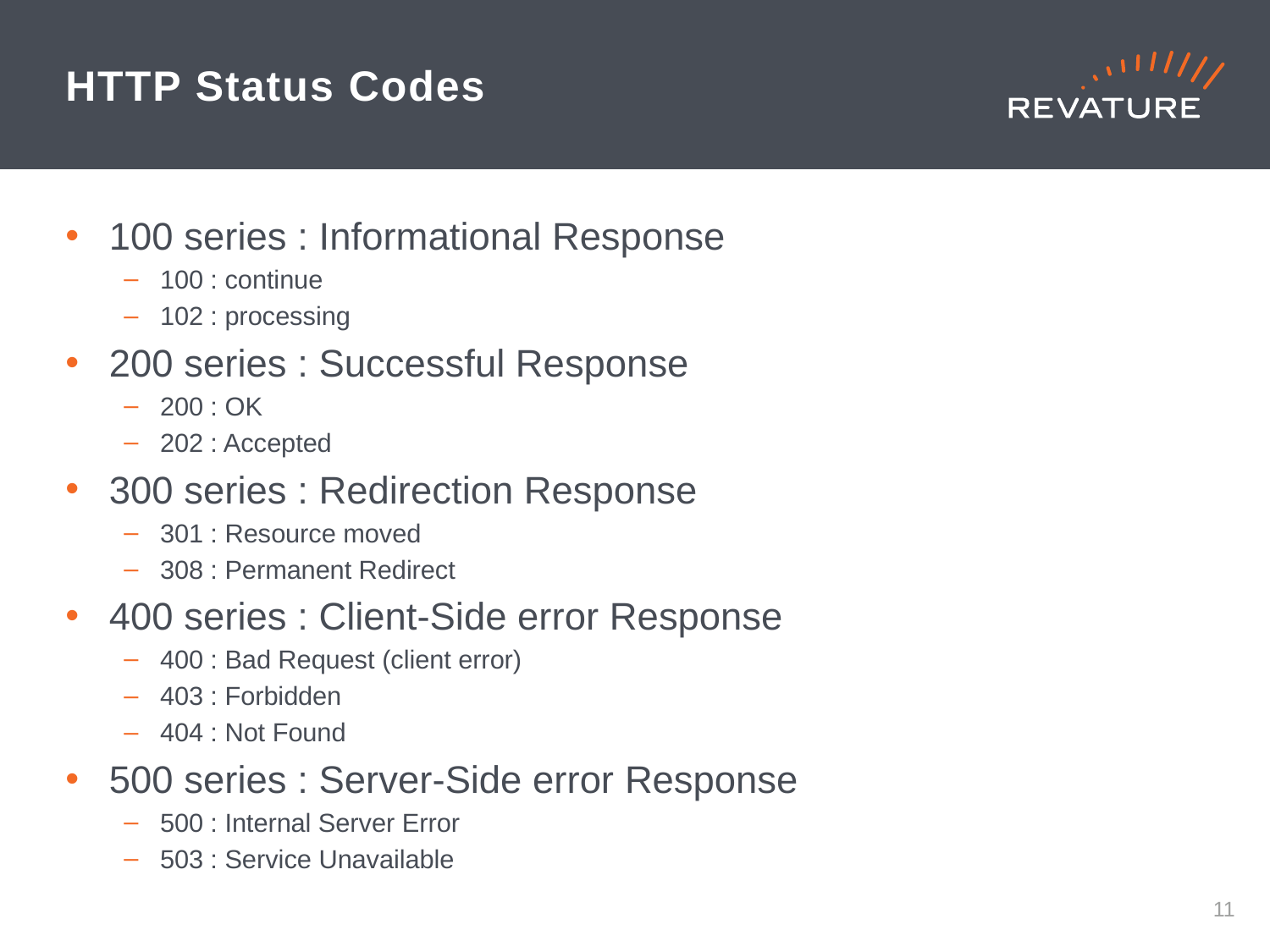

# HTTP Status Codes
100 series : Informational Response
100 : continue
102 : processing
200 series : Successful Response
200 : OK
202 : Accepted
300 series : Redirection Response
301 : Resource moved
308 : Permanent Redirect
400 series : Client-Side error Response
400 : Bad Request (client error)
403 : Forbidden
404 : Not Found
500 series : Server-Side error Response
500 : Internal Server Error
503 : Service Unavailable

11